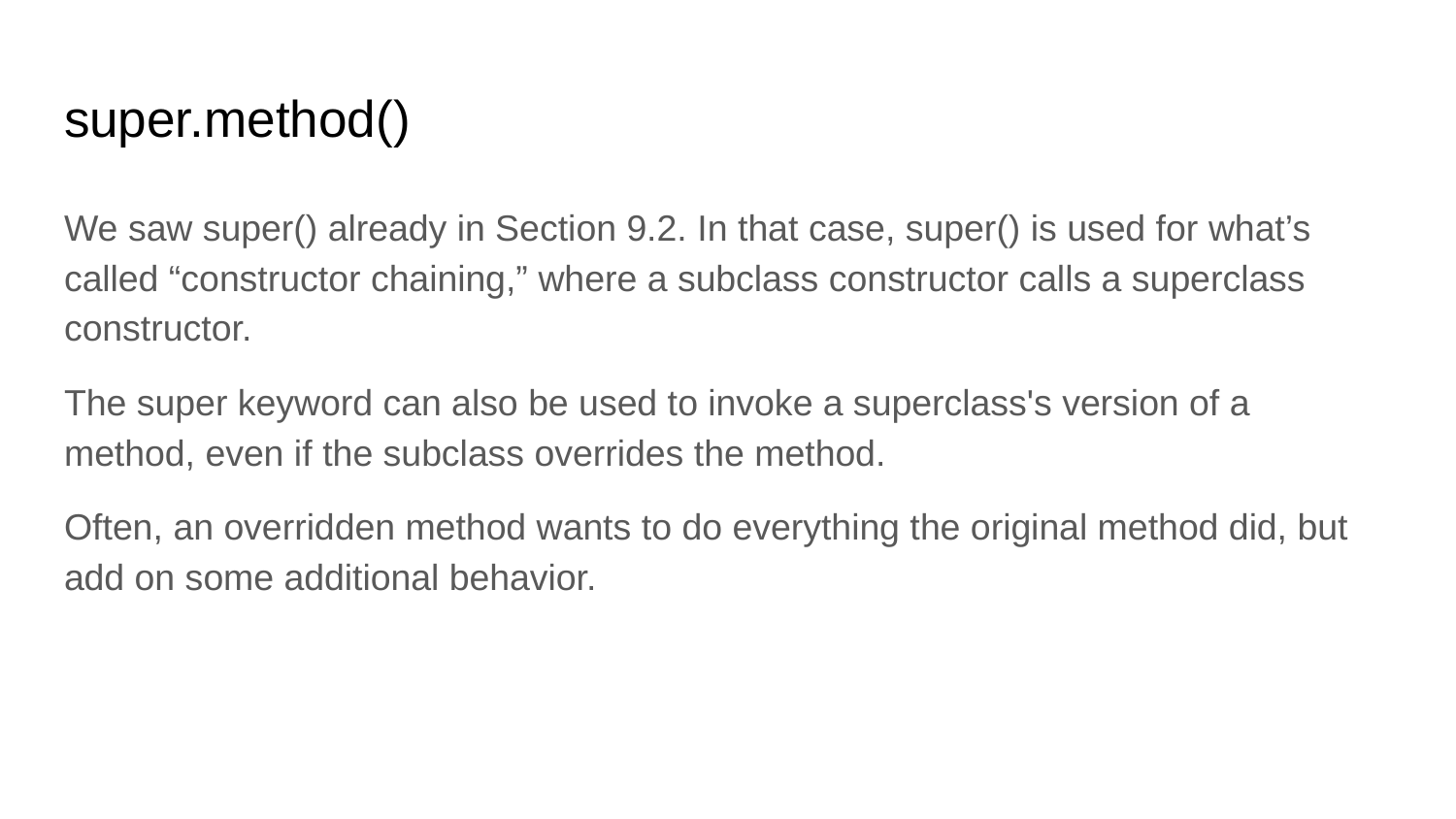

# super.method()
We saw super() already in Section 9.2. In that case, super() is used for what’s called “constructor chaining,” where a subclass constructor calls a superclass constructor.
The super keyword can also be used to invoke a superclass's version of a method, even if the subclass overrides the method.
Often, an overridden method wants to do everything the original method did, but add on some additional behavior.